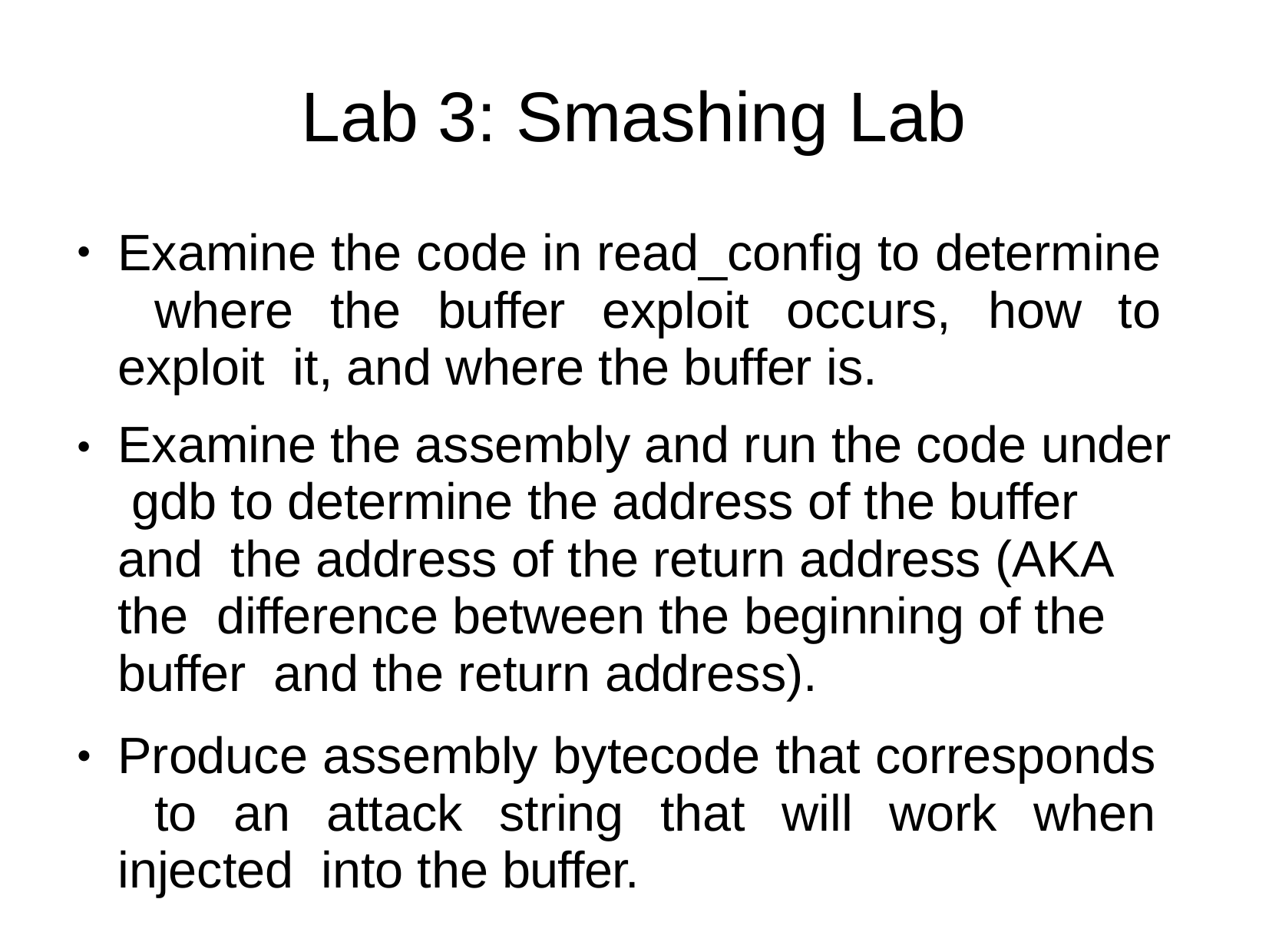

# Lab 3: Smashing Lab
Examine the code in read_config to determine  where the buffer exploit occurs, how to exploit  it, and where the buffer is.
Examine the assembly and run the code under  gdb to determine the address of the buffer and  the address of the return address (AKA the  difference between the beginning of the buffer  and the return address).
Produce assembly bytecode that corresponds  to an attack string that will work when injected  into the buffer.
●
●
●